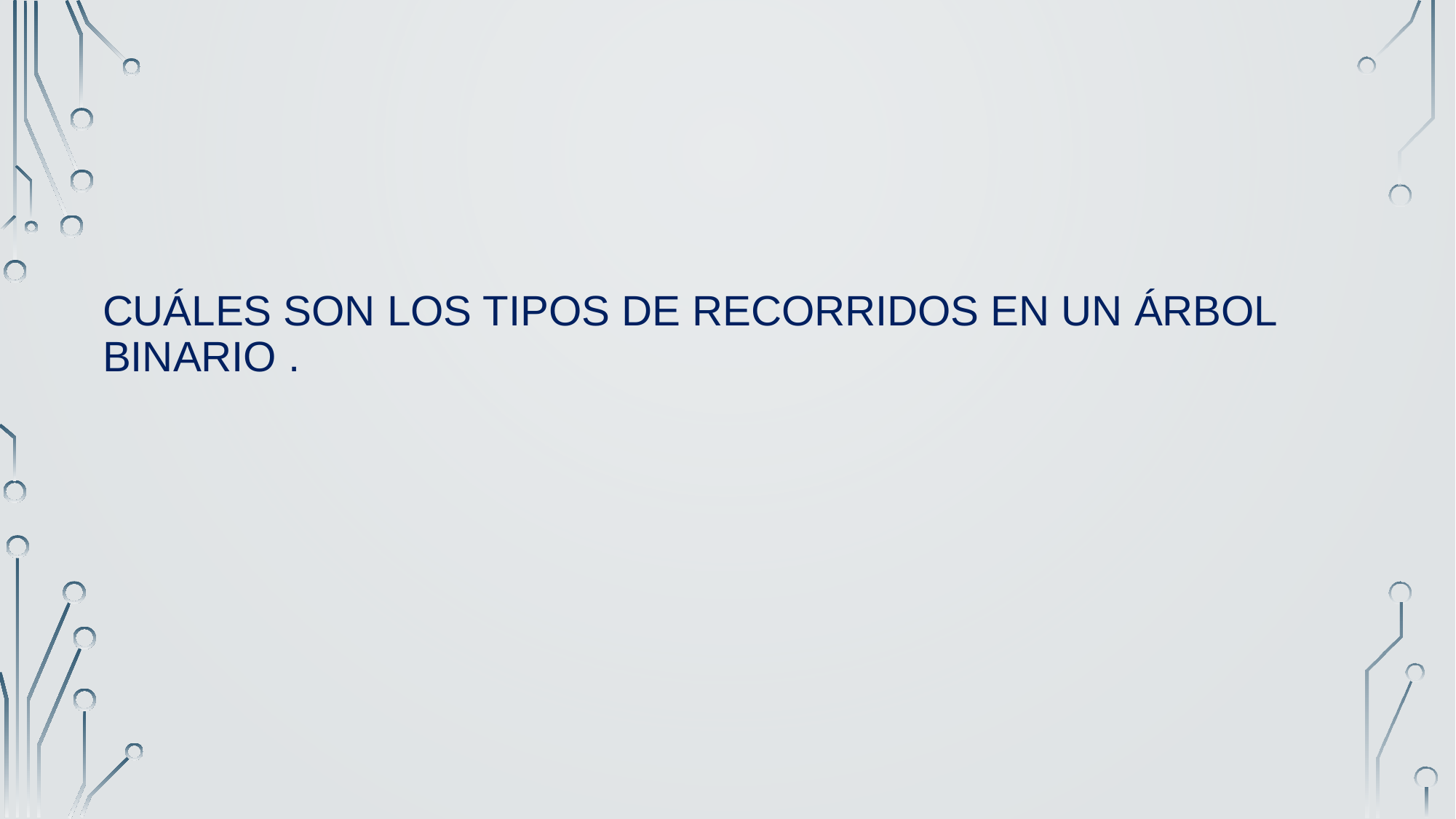

# Cuáles son los tipos de recorridos en un árbol binario .